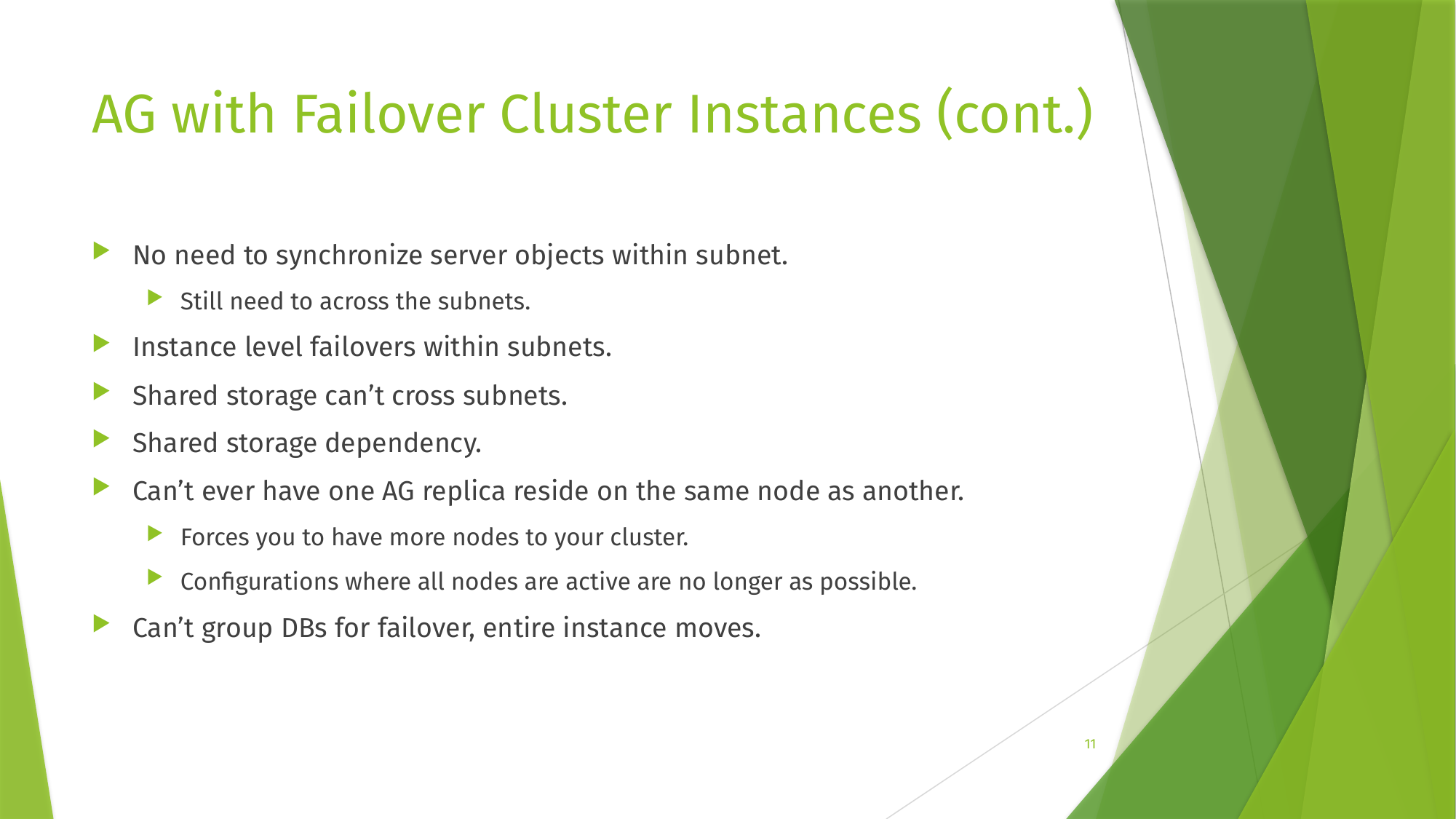

# AG with Failover Cluster Instances (cont.)
No need to synchronize server objects within subnet.
Still need to across the subnets.
Instance level failovers within subnets.
Shared storage can’t cross subnets.
Shared storage dependency.
Can’t ever have one AG replica reside on the same node as another.
Forces you to have more nodes to your cluster.
Configurations where all nodes are active are no longer as possible.
Can’t group DBs for failover, entire instance moves.
11